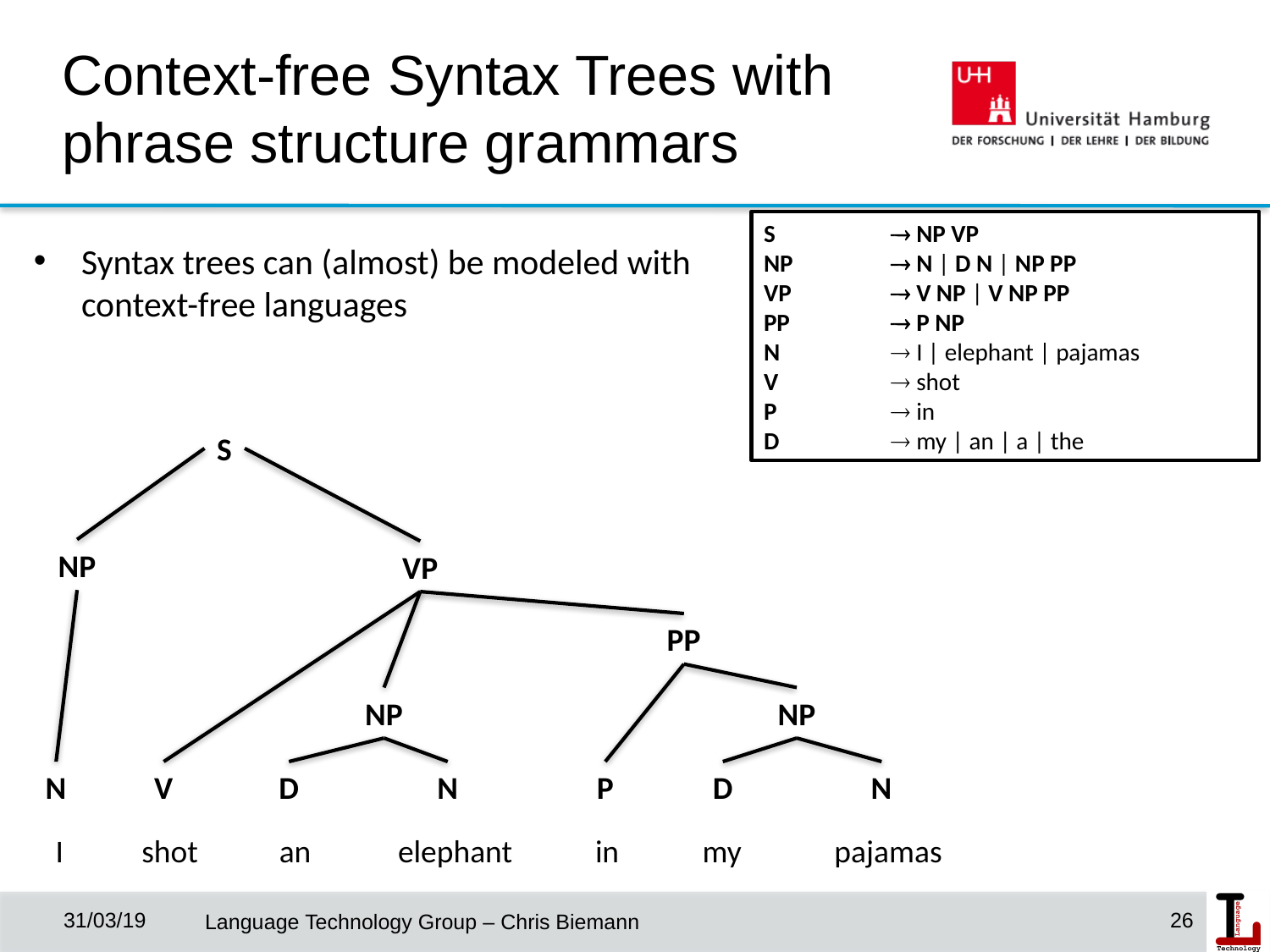

# Context-free Syntax Trees with phrase structure grammars
S	→ NP VP
NP	→ N | D N | NP PP
VP	→ V NP | V NP PP
PP	→ P NP
N	→ I | elephant | pajamas
V	→ shot
P	→ in
D	→ my | an | a | the
Syntax trees can (almost) be modeled with context-free languages

S
NP
VP
PP
NP
NP
N
V
D
N
P
D
N
I
shot
an
elephant
in
my
pajamas
31/03/19
26
 Language Technology Group – Chris Biemann